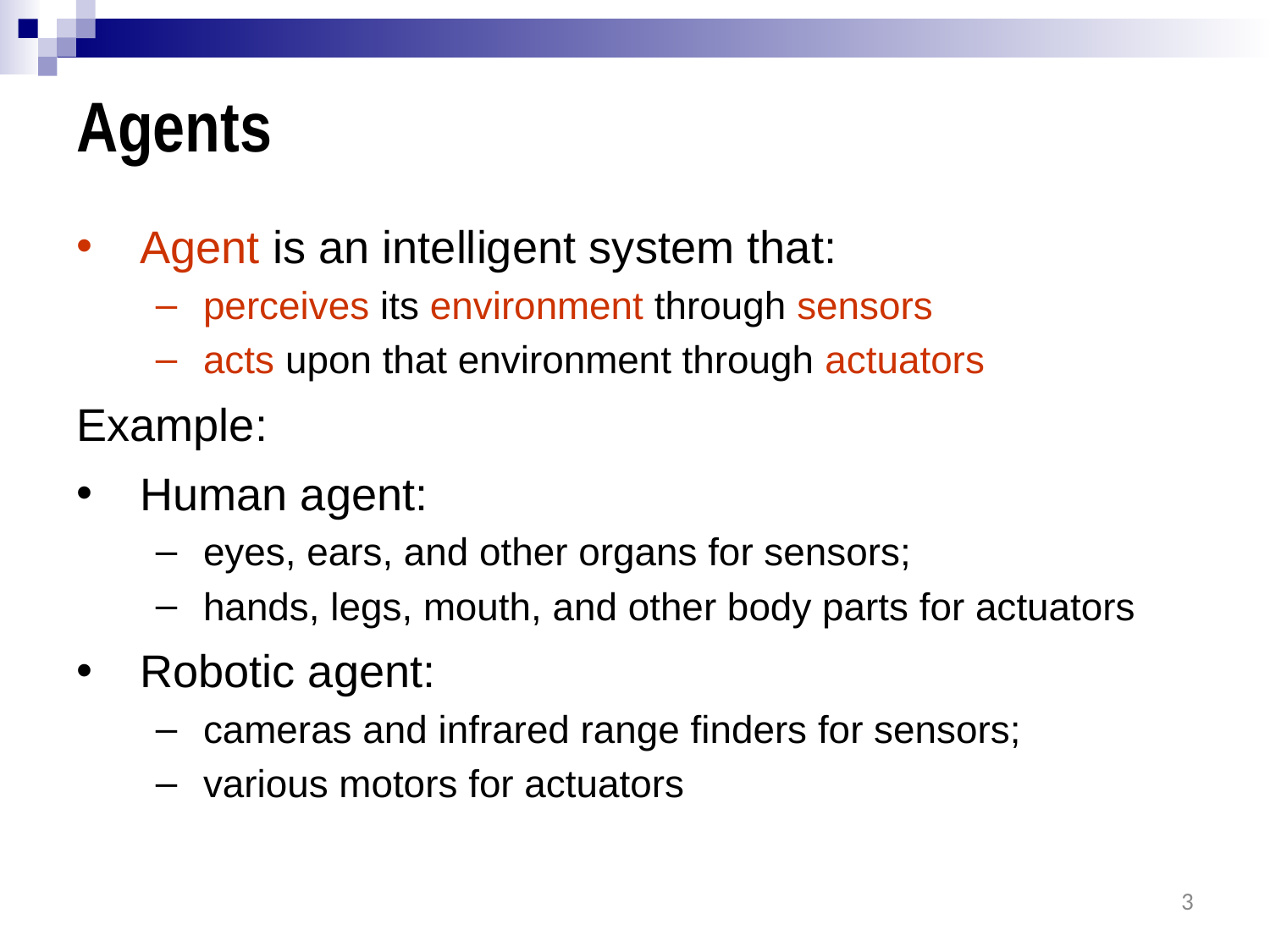

# Agents
Agent is an intelligent system that:
perceives its environment through sensors
acts upon that environment through actuators
Example:
Human agent:
eyes, ears, and other organs for sensors;
hands, legs, mouth, and other body parts for actuators
Robotic agent:
cameras and infrared range finders for sensors;
various motors for actuators
3